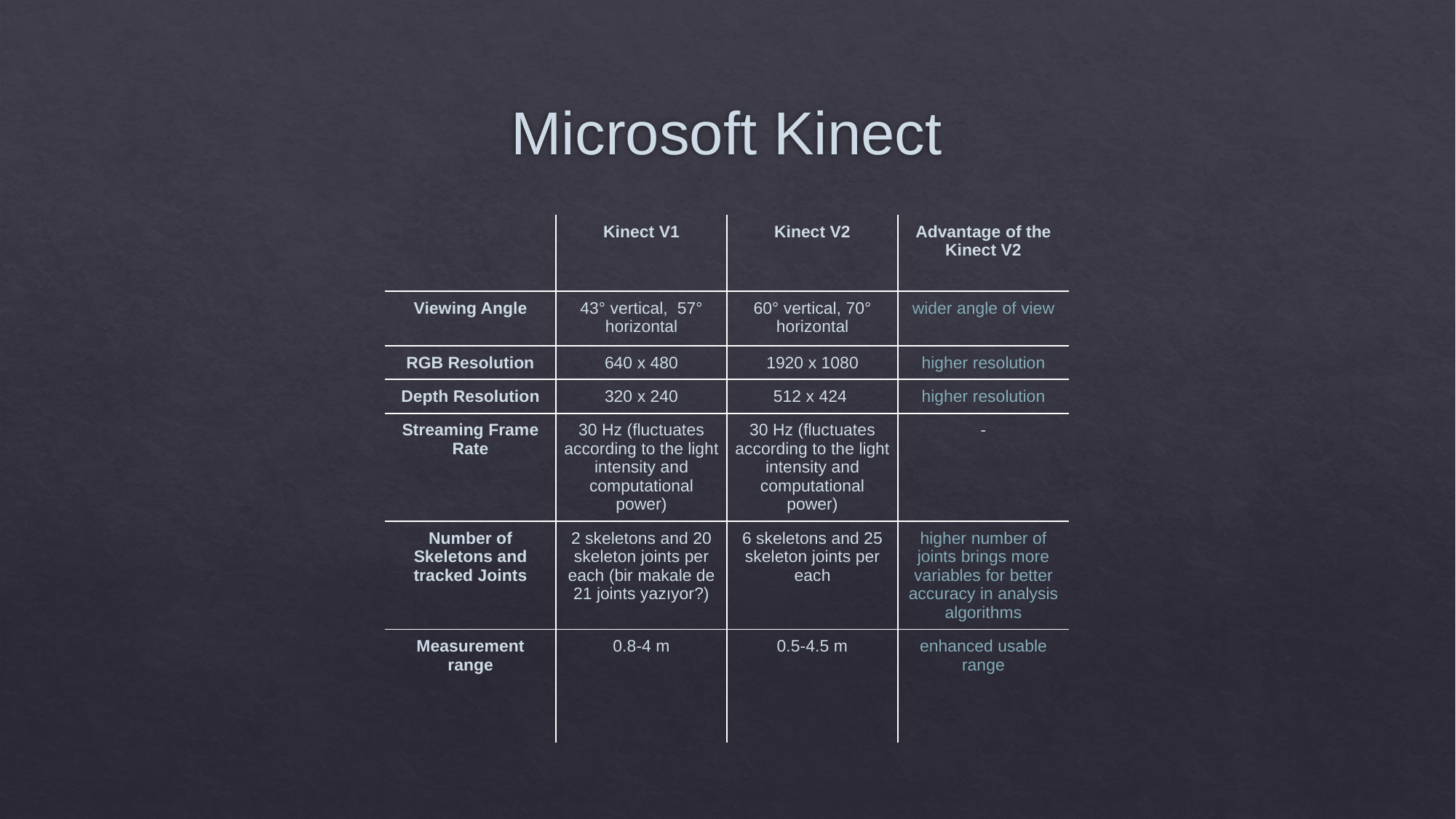

# Microsoft Kinect
|  | Kinect V1 | Kinect V2 | Advantage of the Kinect V2 |
| --- | --- | --- | --- |
| Viewing Angle | 43° vertical,  57° horizontal | 60° vertical, 70° horizontal | wider angle of view |
| RGB Resolution | 640 x 480 | 1920 x 1080 | higher resolution |
| Depth Resolution | 320 x 240 | 512 x 424 | higher resolution |
| Streaming Frame Rate | 30 Hz (fluctuates according to the light intensity and computational power) | 30 Hz (fluctuates according to the light intensity and computational power) | - |
| Number of Skeletons and tracked Joints | 2 skeletons and 20 skeleton joints per each (bir makale de 21 joints yazıyor?) | 6 skeletons and 25 skeleton joints per each | higher number of joints brings more variables for better accuracy in analysis algorithms |
| Measurement range | 0.8-4 m | 0.5-4.5 m | enhanced usable range |